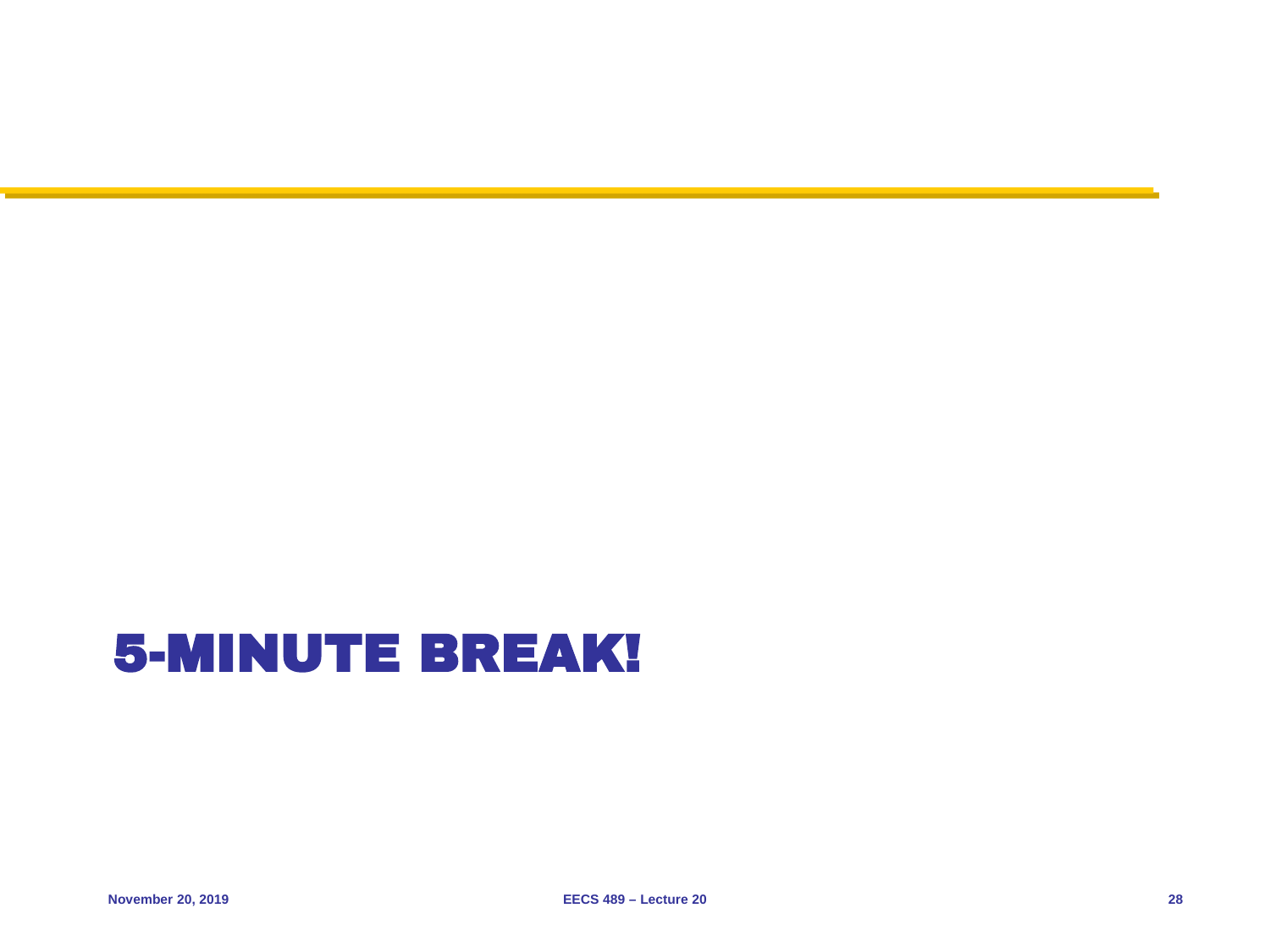

# 5-minute break!
November 20, 2019
EECS 489 – Lecture 20
28